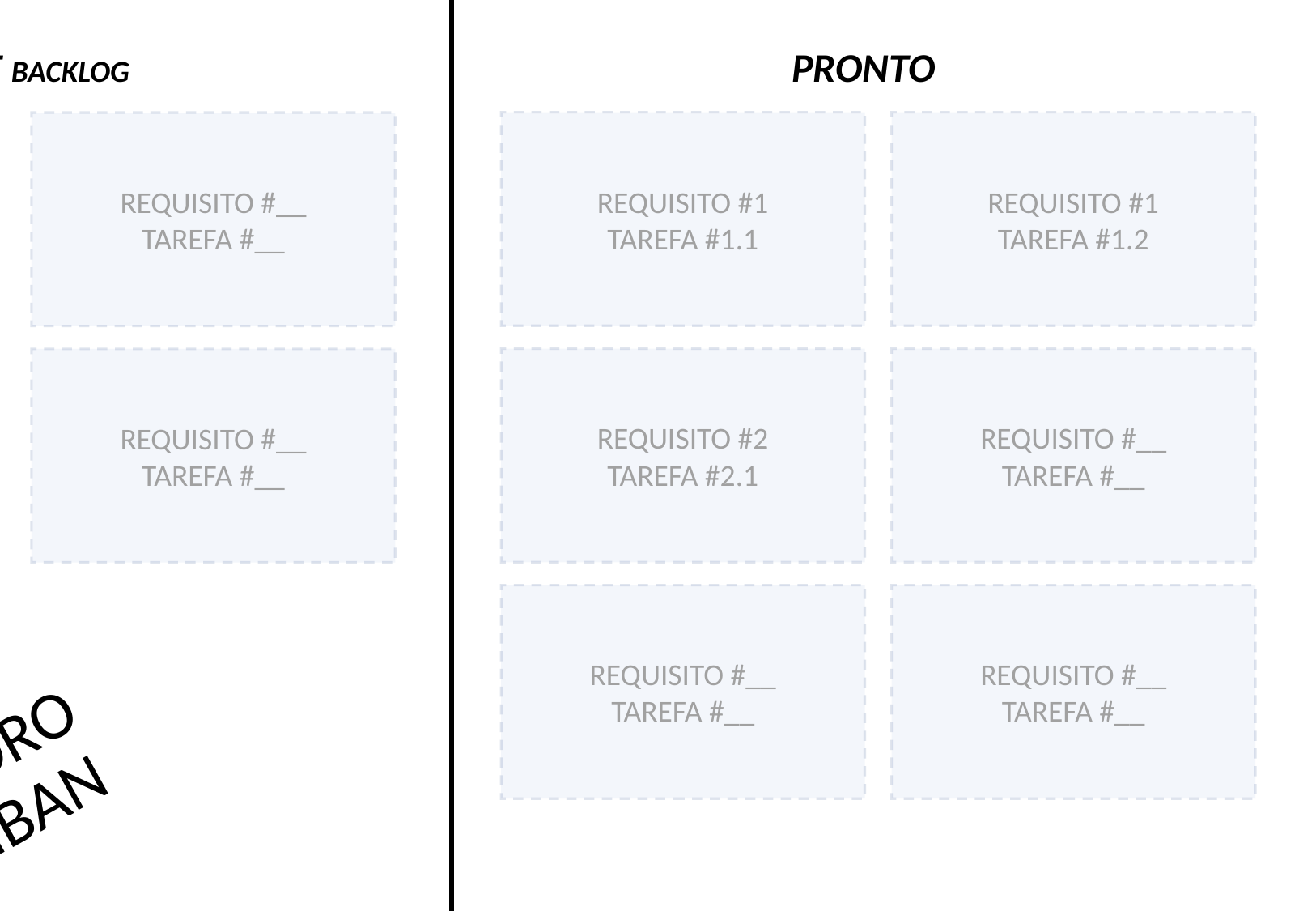

SPRINT BACKLOG
PRONTO
REQUISITO #1
TAREFA #1.2
REQUISITO #1
TAREFA #1.1
REQUISITO #__
TAREFA #__
REQUISITO #__
TAREFA #__
REQUISITO #2
TAREFA #2.1
REQUISITO #__
TAREFA #__
REQUISITO #__
TAREFA #__
REQUISITO #__
TAREFA #__
QUADRO
KANBAN